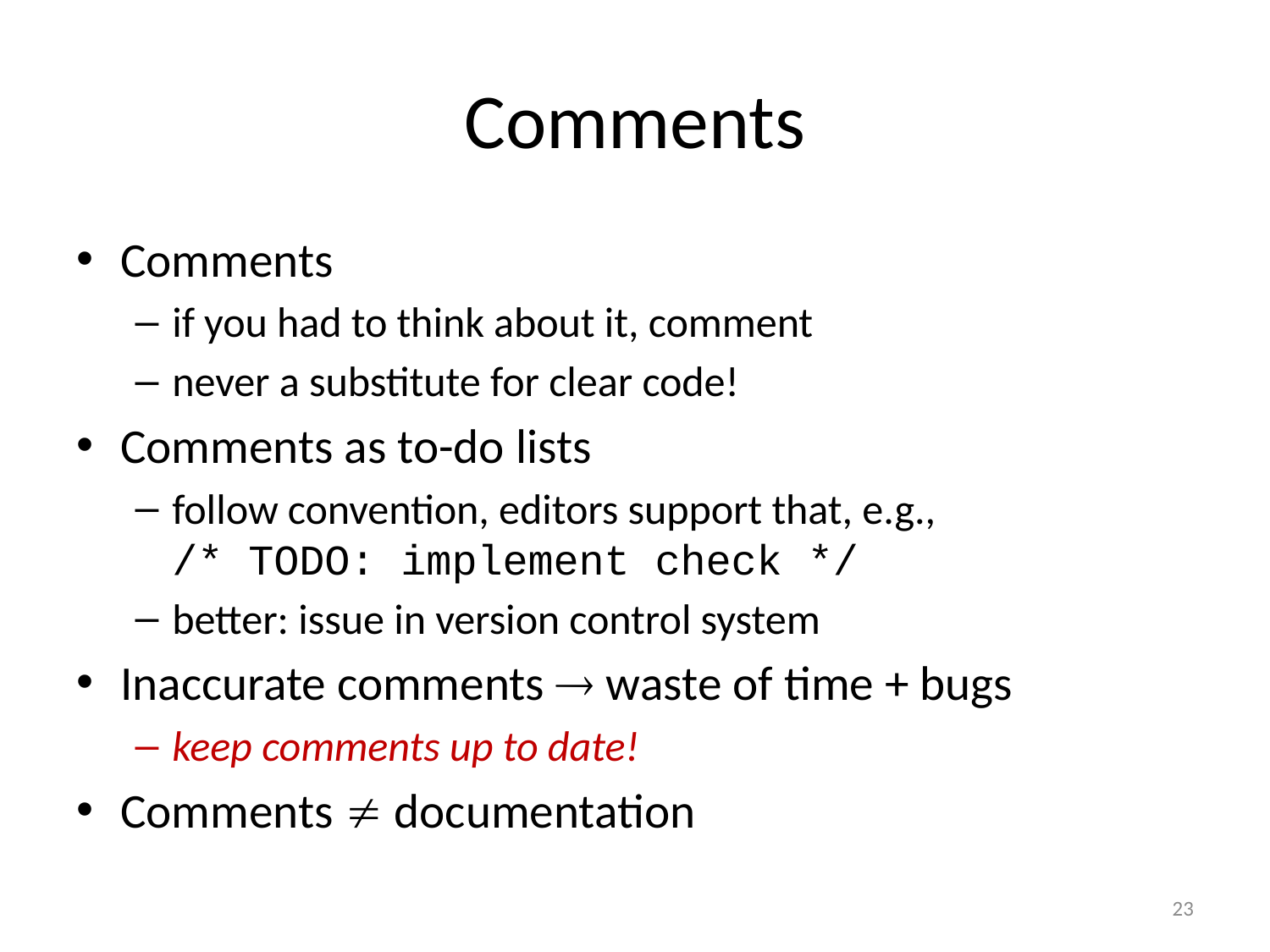

# Comments
Comments
if you had to think about it, comment
never a substitute for clear code!
Comments as to-do lists
follow convention, editors support that, e.g.,
/* TODO: implement check */
better: issue in version control system
Inaccurate comments → waste of time + bugs
keep comments up to date!
Comments ≠ documentation
23